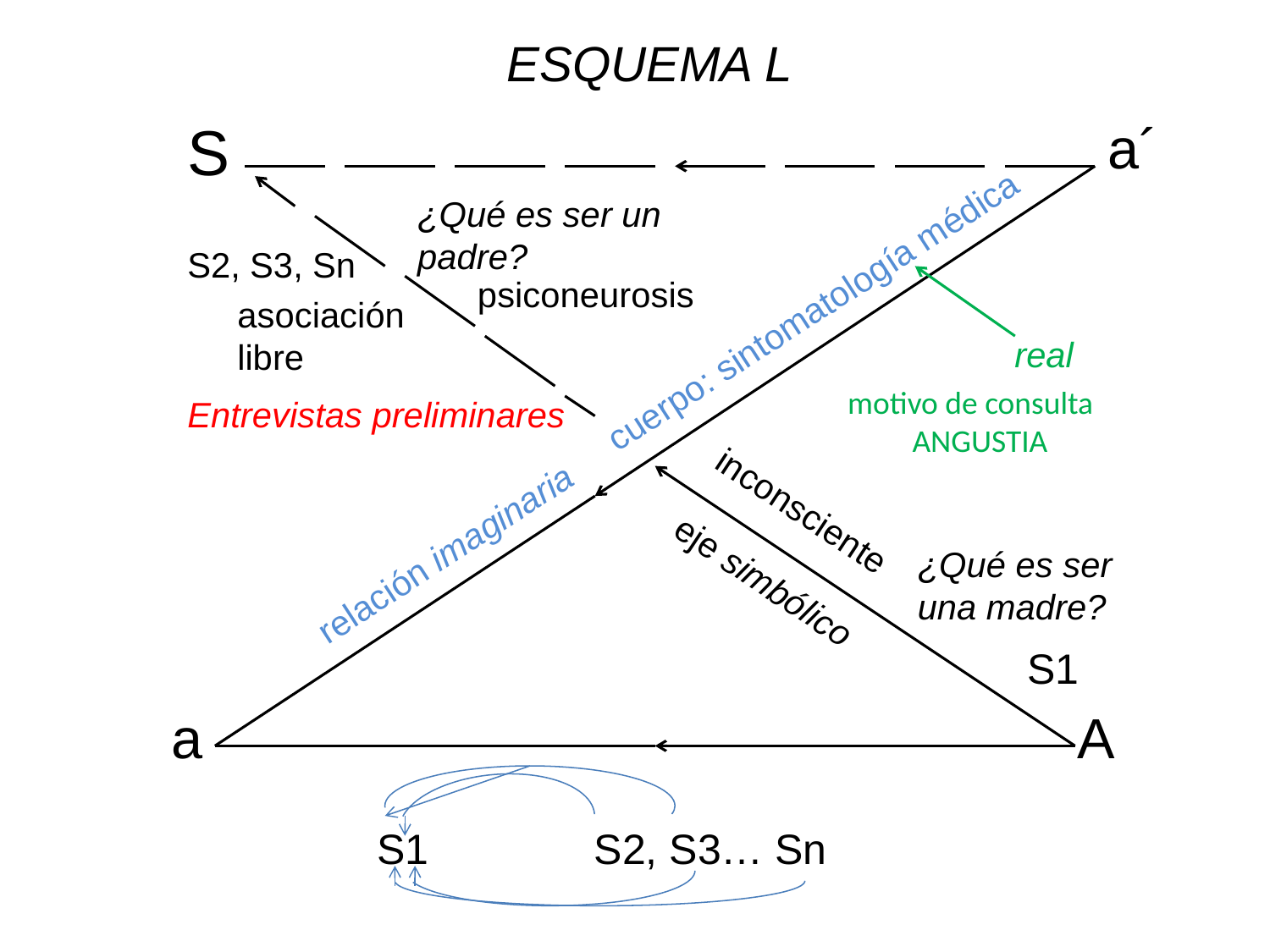

ESQUEMA L
S
a´
¿Qué es ser un padre?
S2, S3, Sn
psiconeurosis
cuerpo: sintomatología médica
asociación libre
           real
motivo de consulta
         ANGUSTIA
Entrevistas preliminares
inconsciente
relación imaginaria
¿Qué es ser una madre?
eje simbólico
S1
  a
A

S1              S2, S3… Sn